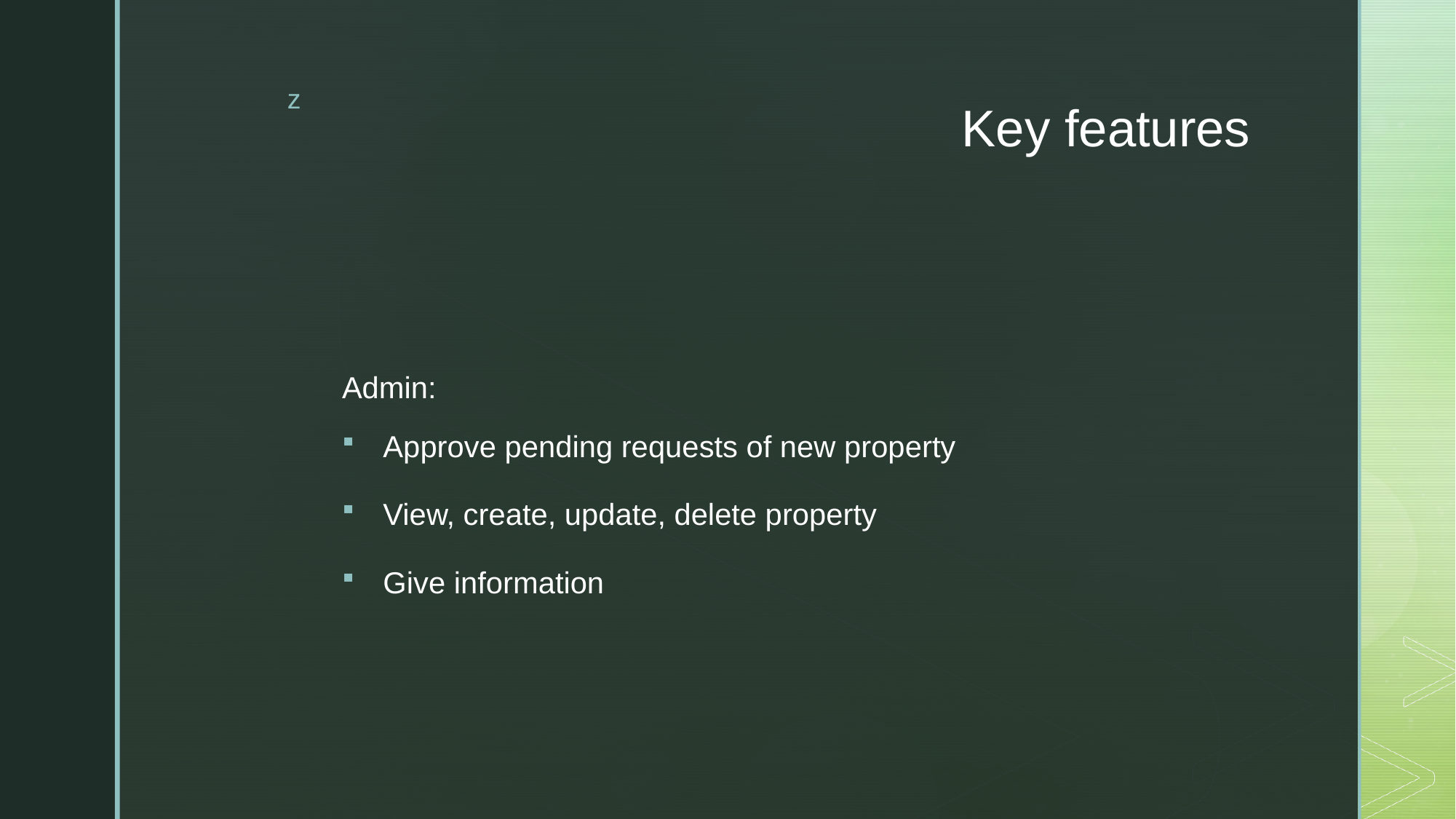

# Key features
Admin:
Approve pending requests of new property
View, create, update, delete property
Give information